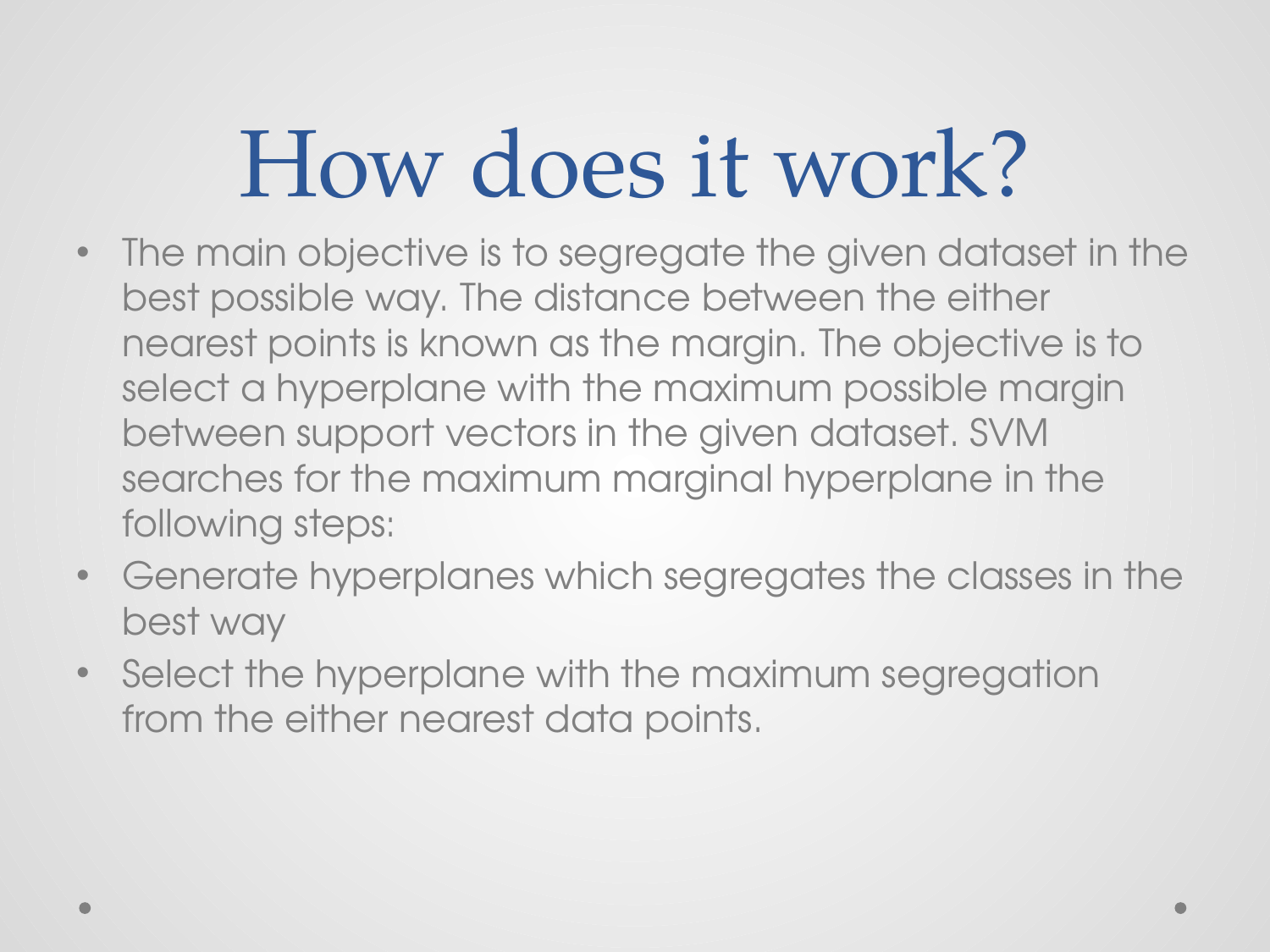

# How does it work?
The main objective is to segregate the given dataset in the best possible way. The distance between the either nearest points is known as the margin. The objective is to select a hyperplane with the maximum possible margin between support vectors in the given dataset. SVM searches for the maximum marginal hyperplane in the following steps:
Generate hyperplanes which segregates the classes in the best way
Select the hyperplane with the maximum segregation from the either nearest data points.